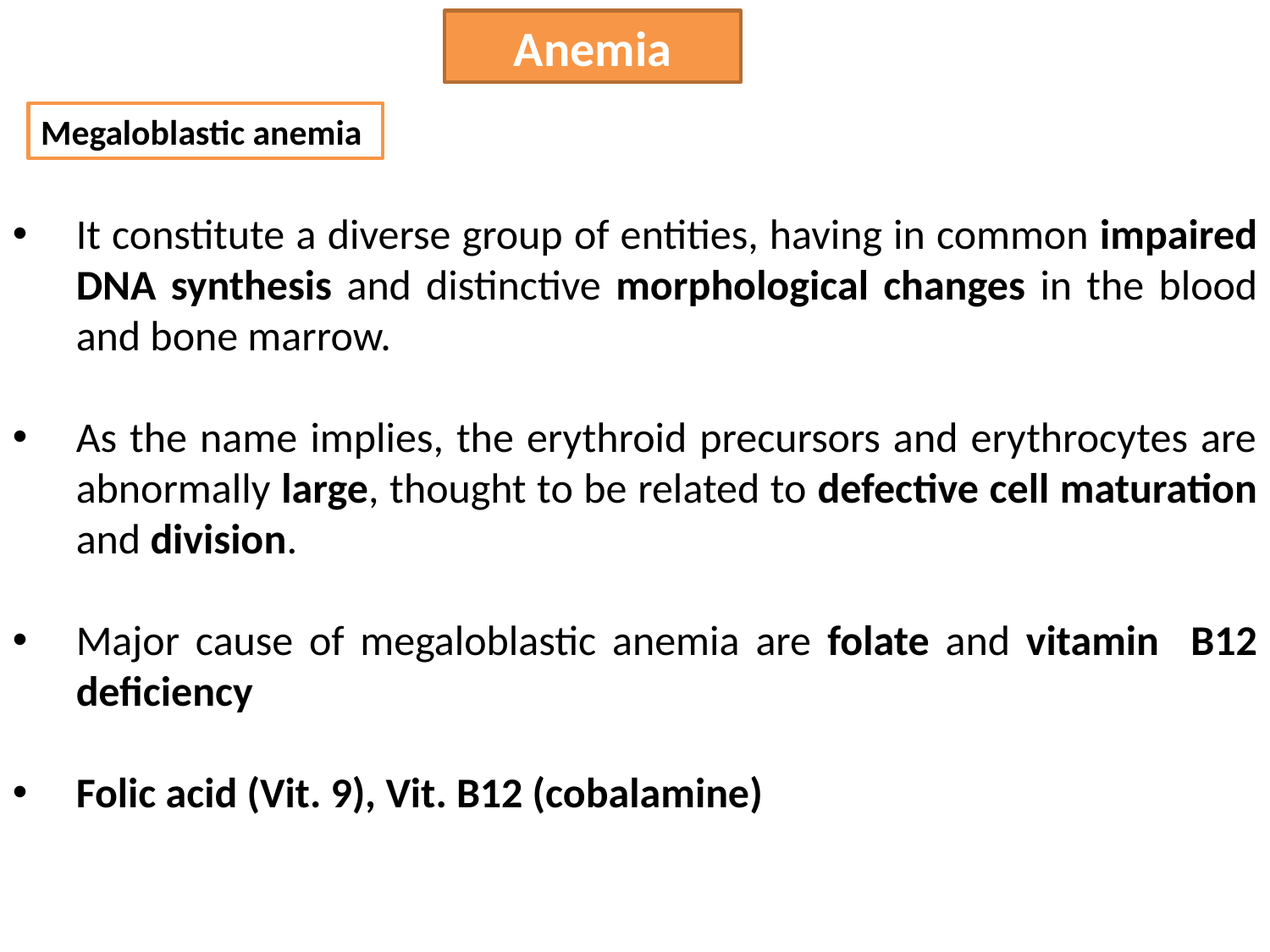

Anemia
Megaloblastic anemia
It constitute a diverse group of entities, having in common impaired DNA synthesis and distinctive morphological changes in the blood and bone marrow.

As the name implies, the erythroid precursors and erythrocytes are abnormally large, thought to be related to defective cell maturation and division.

Major cause of megaloblastic anemia are folate and vitamin  B12 deficiency

Folic acid (Vit. 9), Vit. B12 (cobalamine)